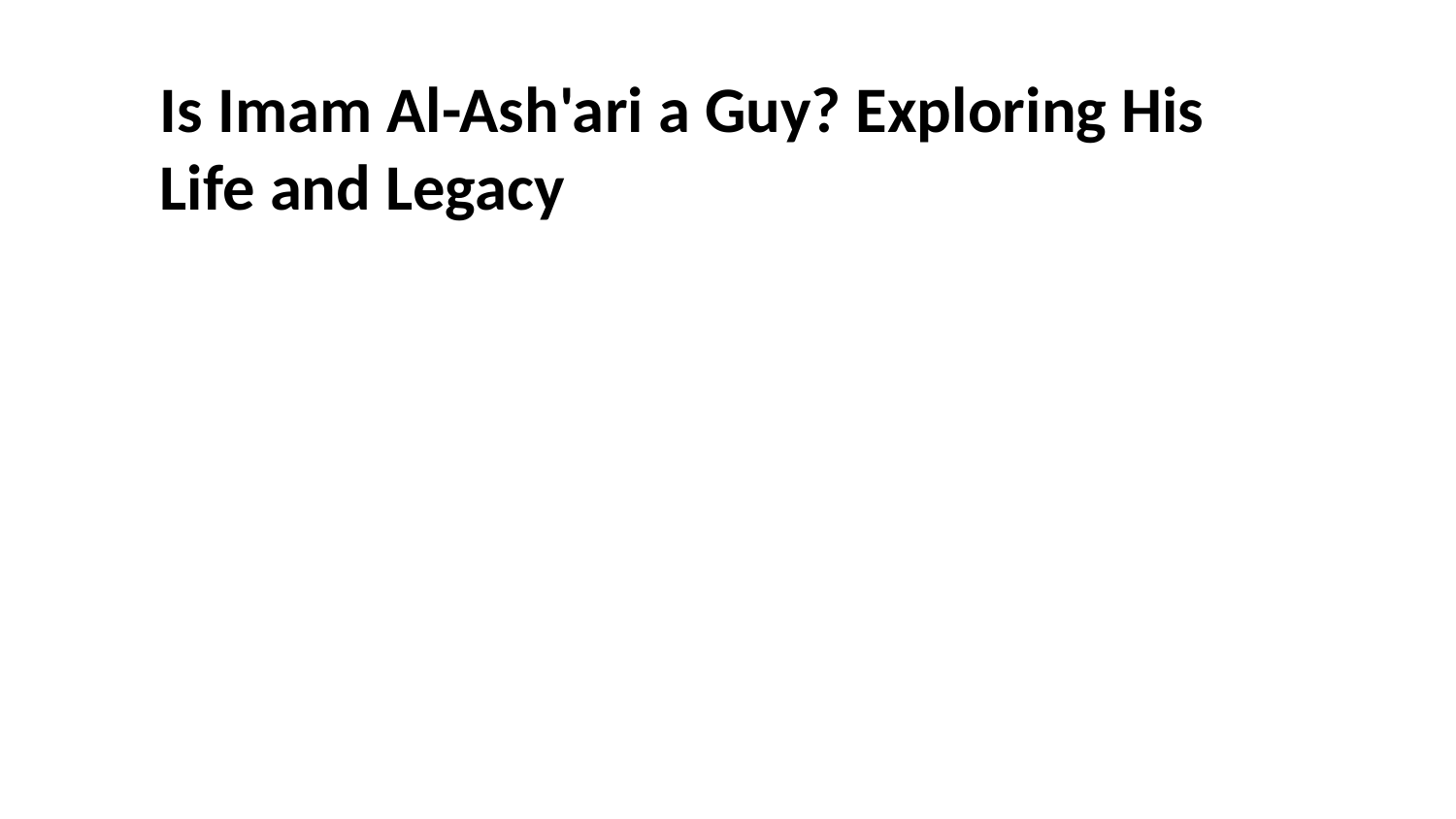

Is Imam Al-Ash'ari a Guy? Exploring His Life and Legacy